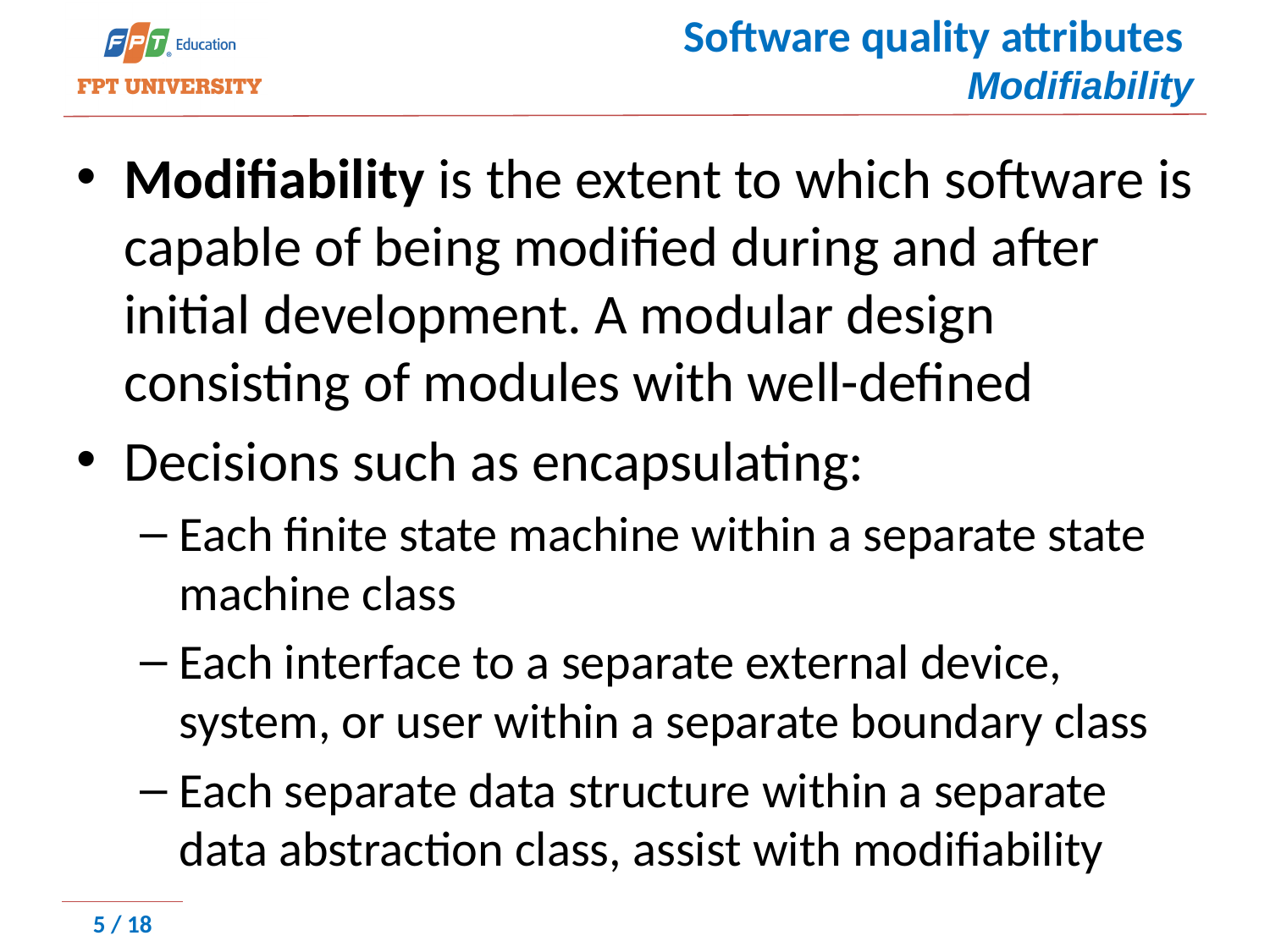

# Software quality attributes Modifiability
Modifiability is the extent to which software is capable of being modified during and after initial development. A modular design consisting of modules with well-defined
Decisions such as encapsulating:
Each finite state machine within a separate state machine class
Each interface to a separate external device, system, or user within a separate boundary class
Each separate data structure within a separate data abstraction class, assist with modifiability